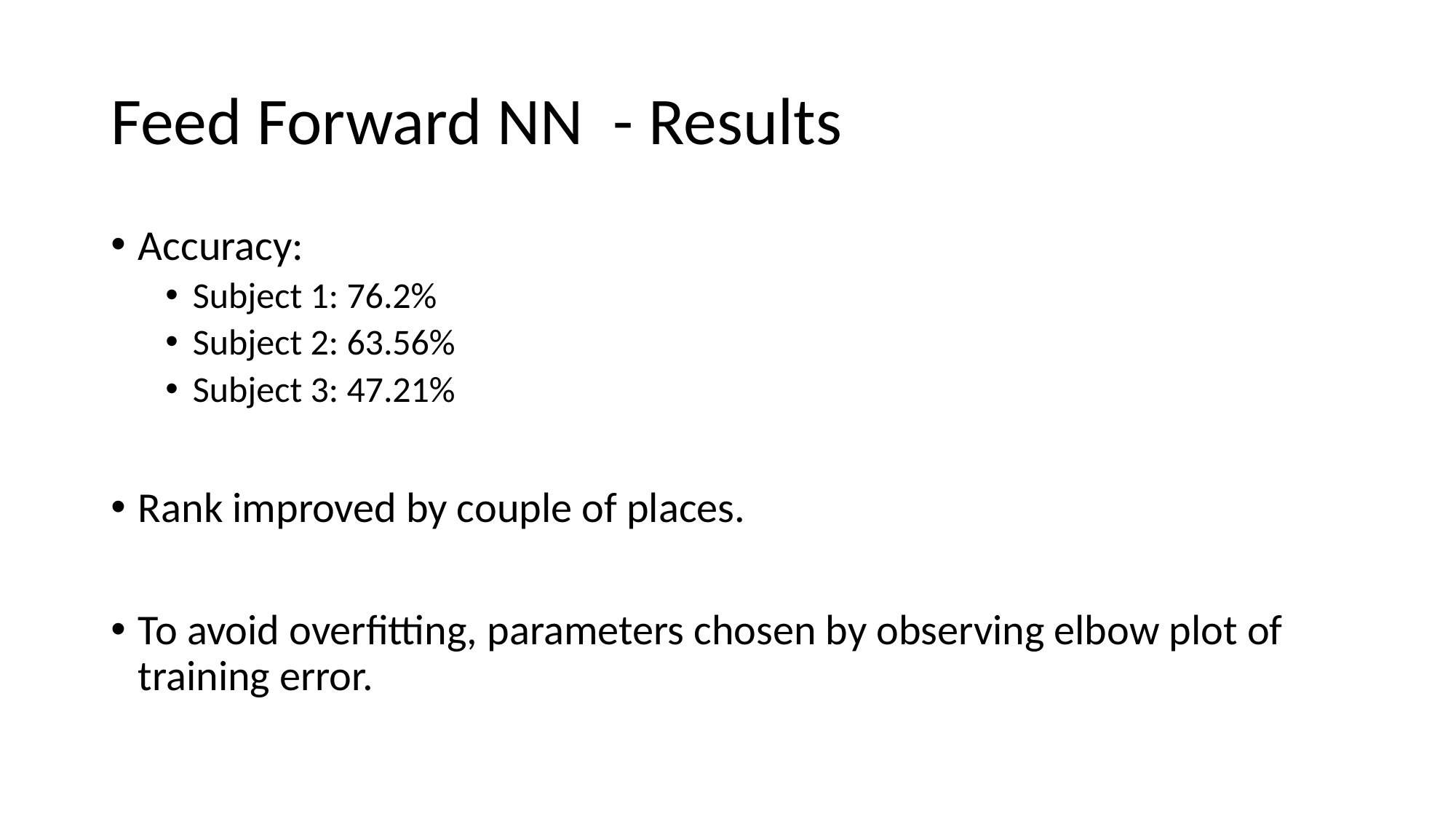

# Feed Forward NN  - Results
Accuracy:
Subject 1: 76.2%
Subject 2: 63.56%
Subject 3: 47.21%

Rank improved by couple of places.

To avoid overfitting, parameters chosen by observing elbow plot of training error.